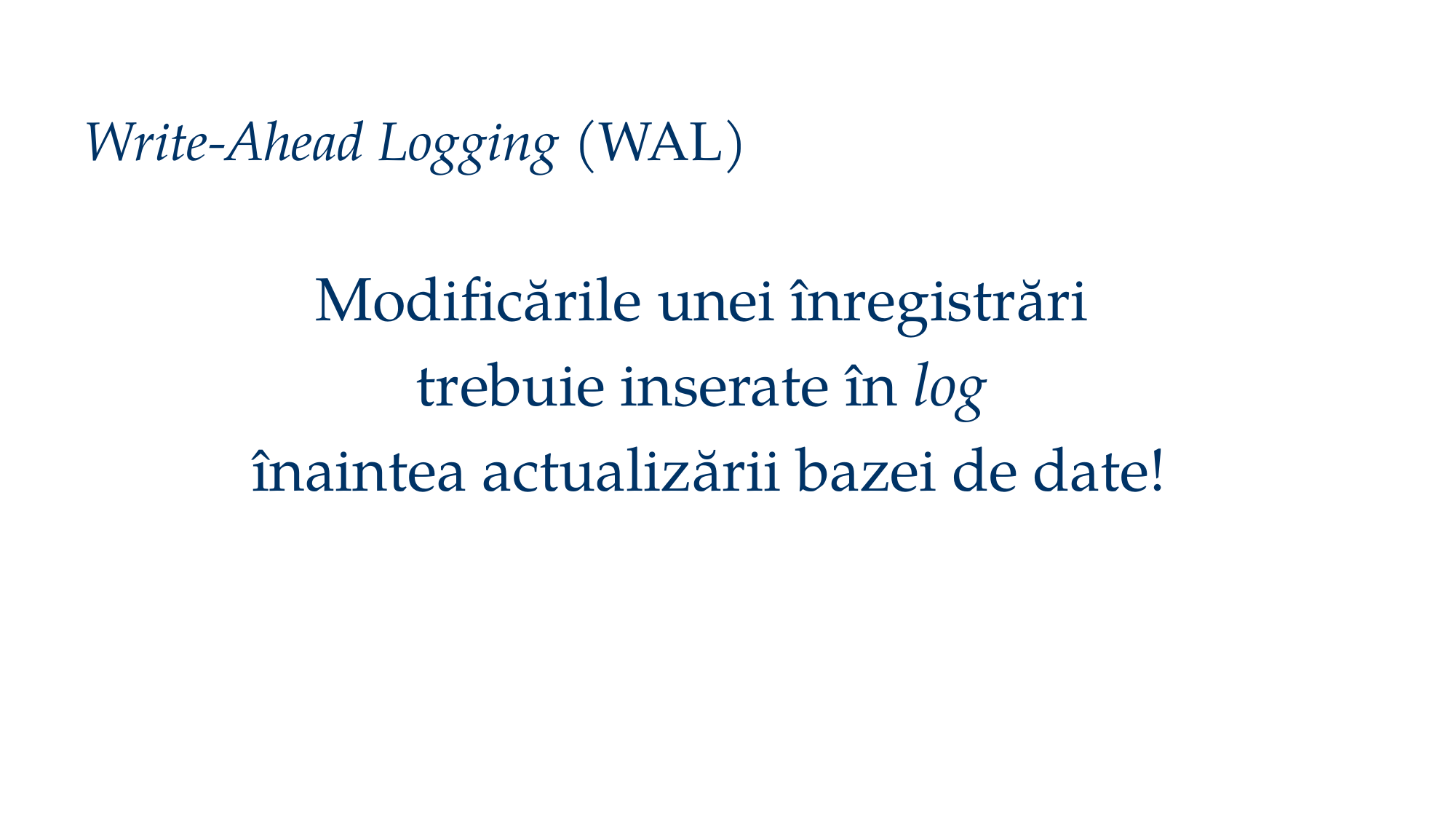

Write-Ahead Logging (WAL)
Modificările unei înregistrări
trebuie inserate în log
înaintea actualizării bazei de date!